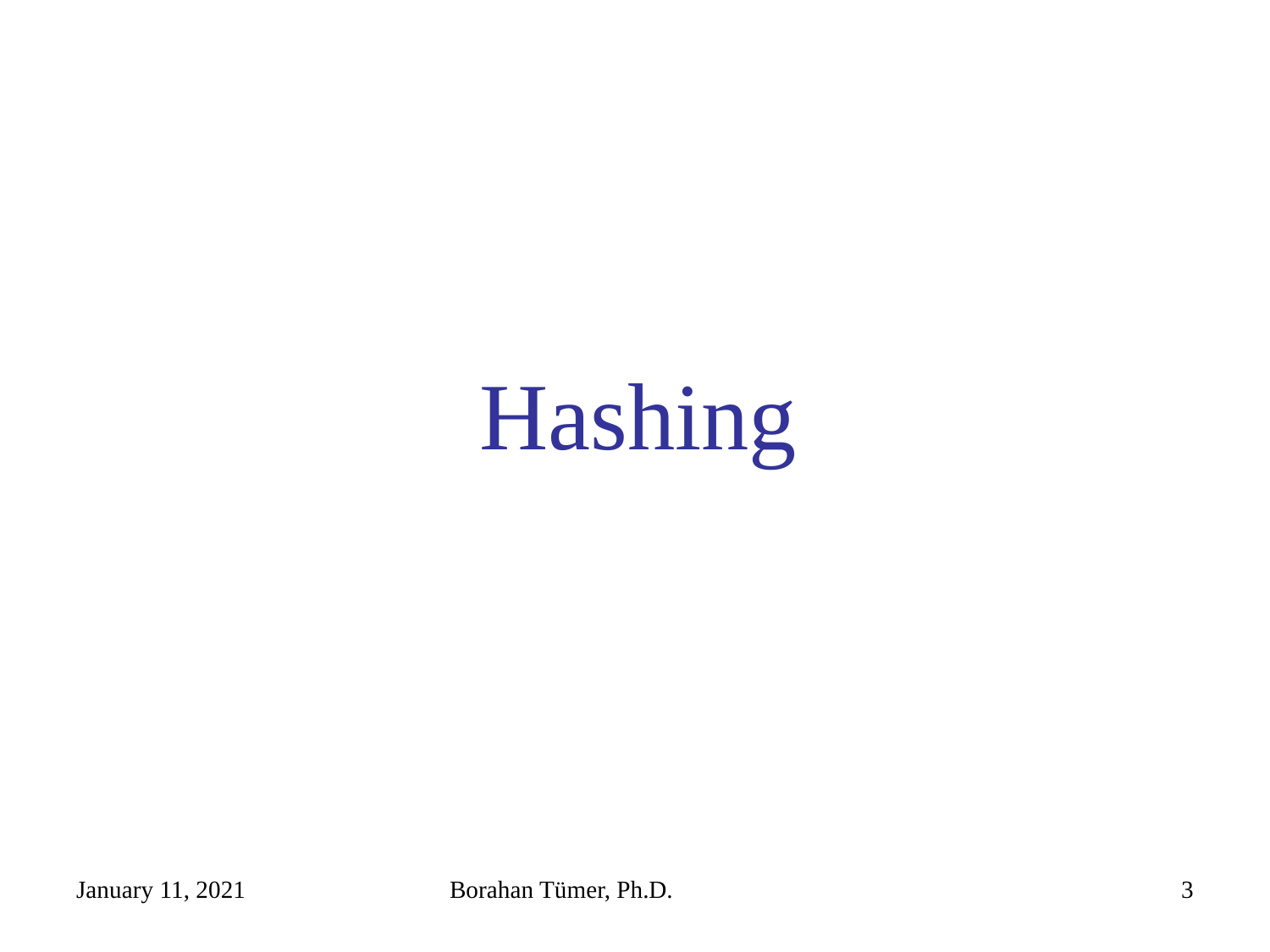

# Hashing
January 11, 2021
Borahan Tümer, Ph.D.
3